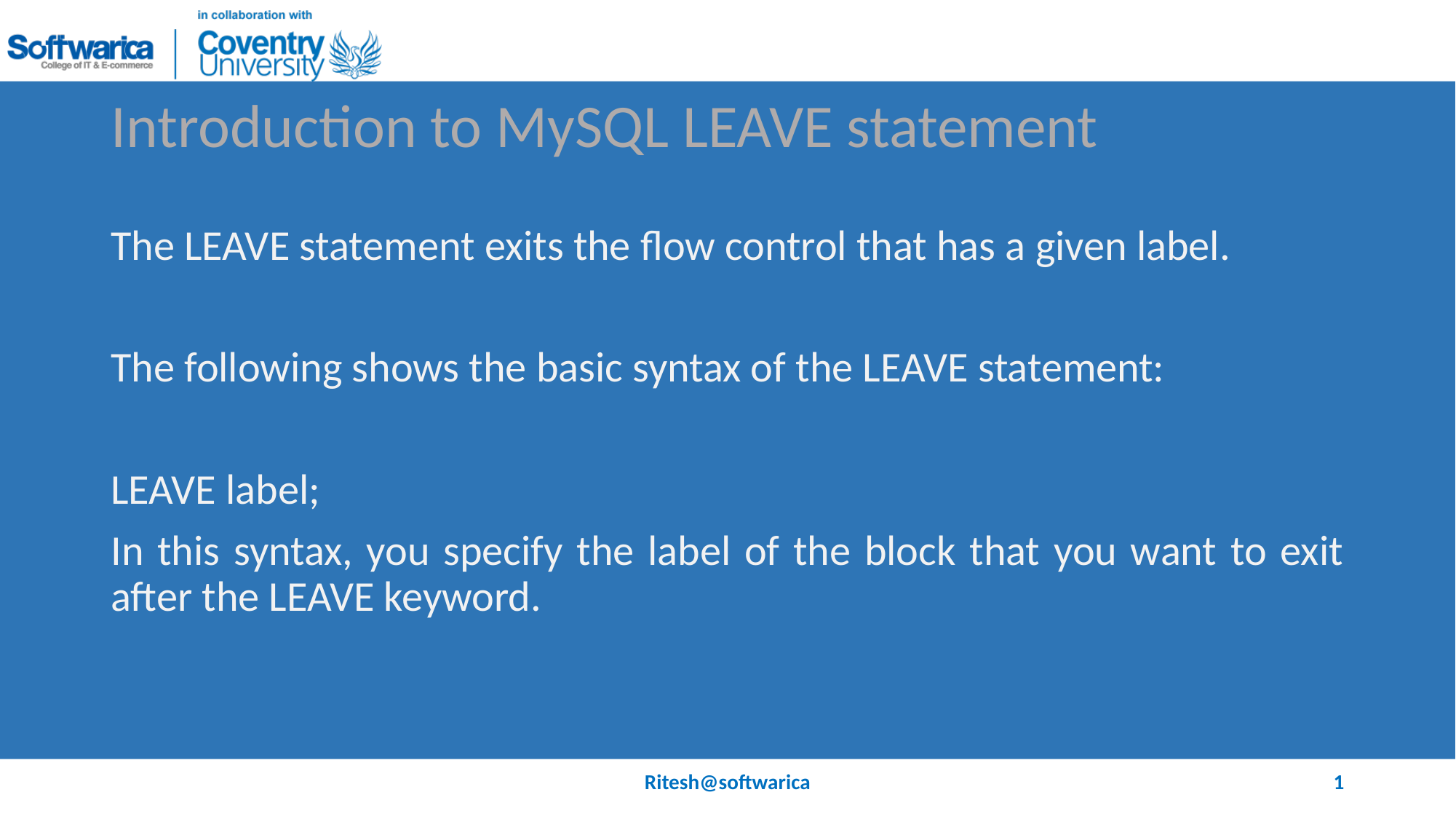

# Introduction to MySQL LEAVE statement
The LEAVE statement exits the flow control that has a given label.

The following shows the basic syntax of the LEAVE statement:

LEAVE label;
In this syntax, you specify the label of the block that you want to exit after the LEAVE keyword.
Ritesh@softwarica
1